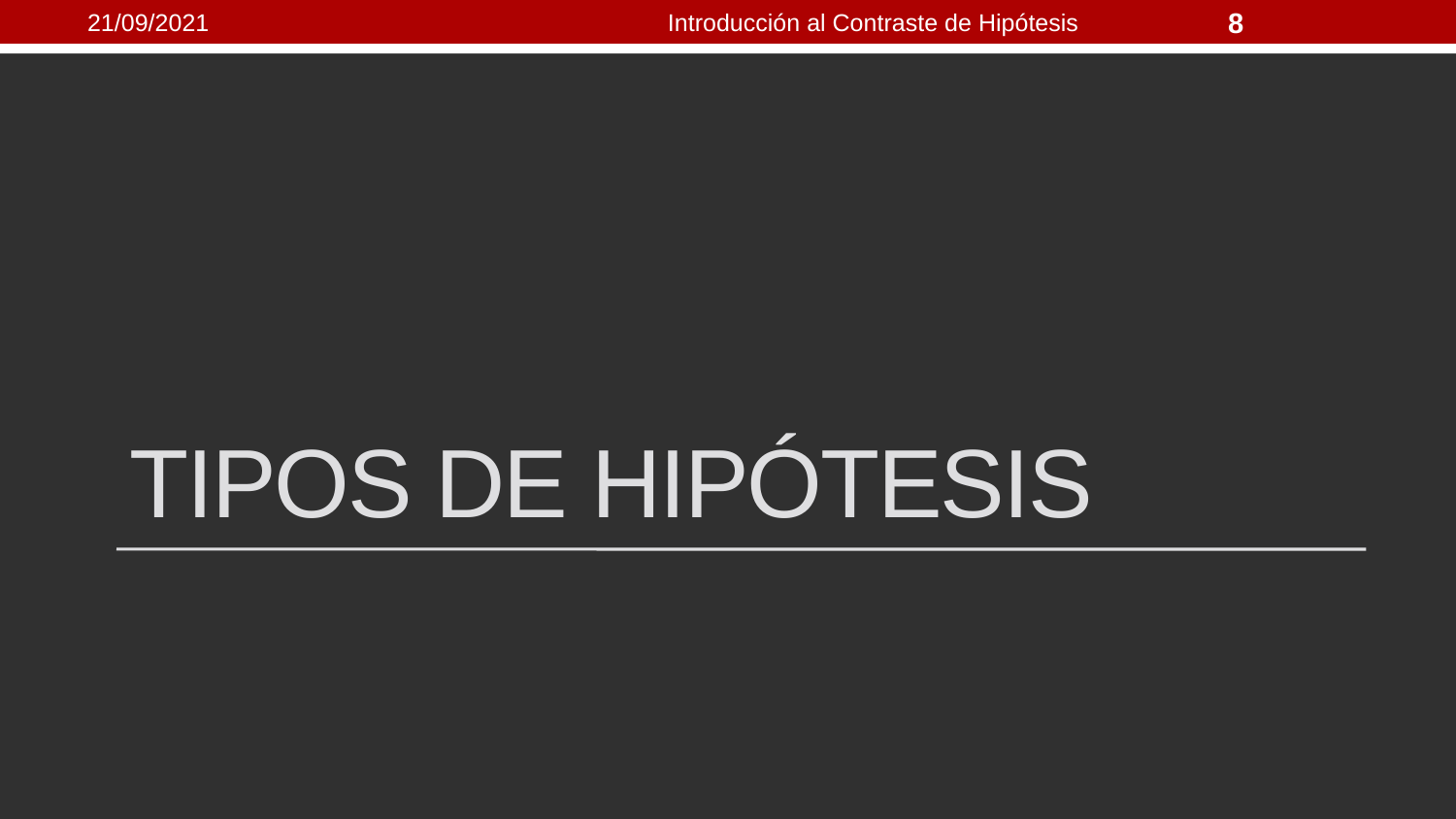

21/09/2021
Introducción al Contraste de Hipótesis
8
# Tipos de hipótesis